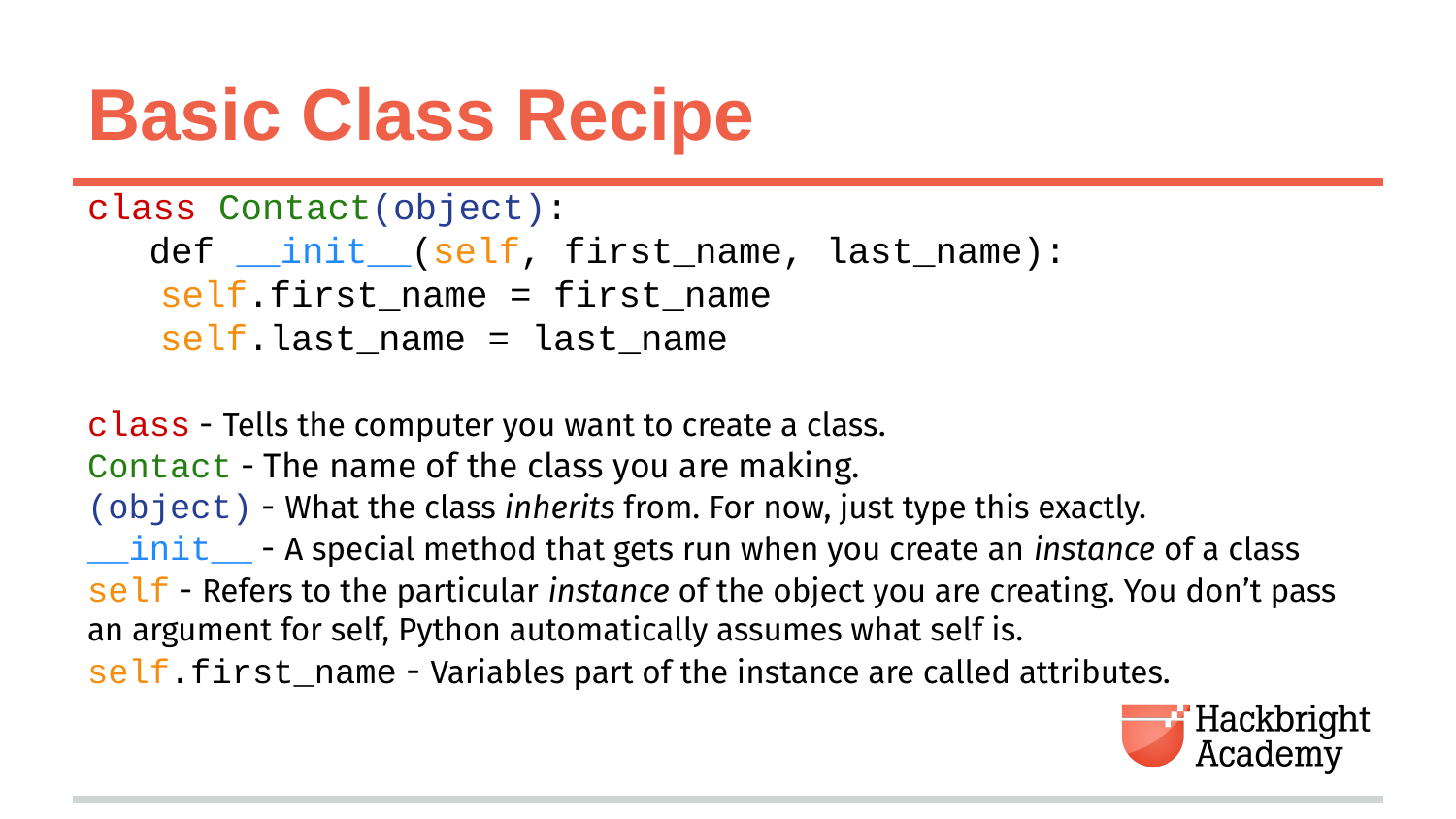

# Basic Class Recipe
class Contact(object):
def __init__(self, first_name, last_name):
	self.first_name = first_name
	self.last_name = last_name

class - Tells the computer you want to create a class.
Contact - The name of the class you are making.
(object) - What the class inherits from. For now, just type this exactly.
__init__ - A special method that gets run when you create an instance of a class
self - Refers to the particular instance of the object you are creating. You don’t pass an argument for self, Python automatically assumes what self is.
self.first_name - Variables part of the instance are called attributes.